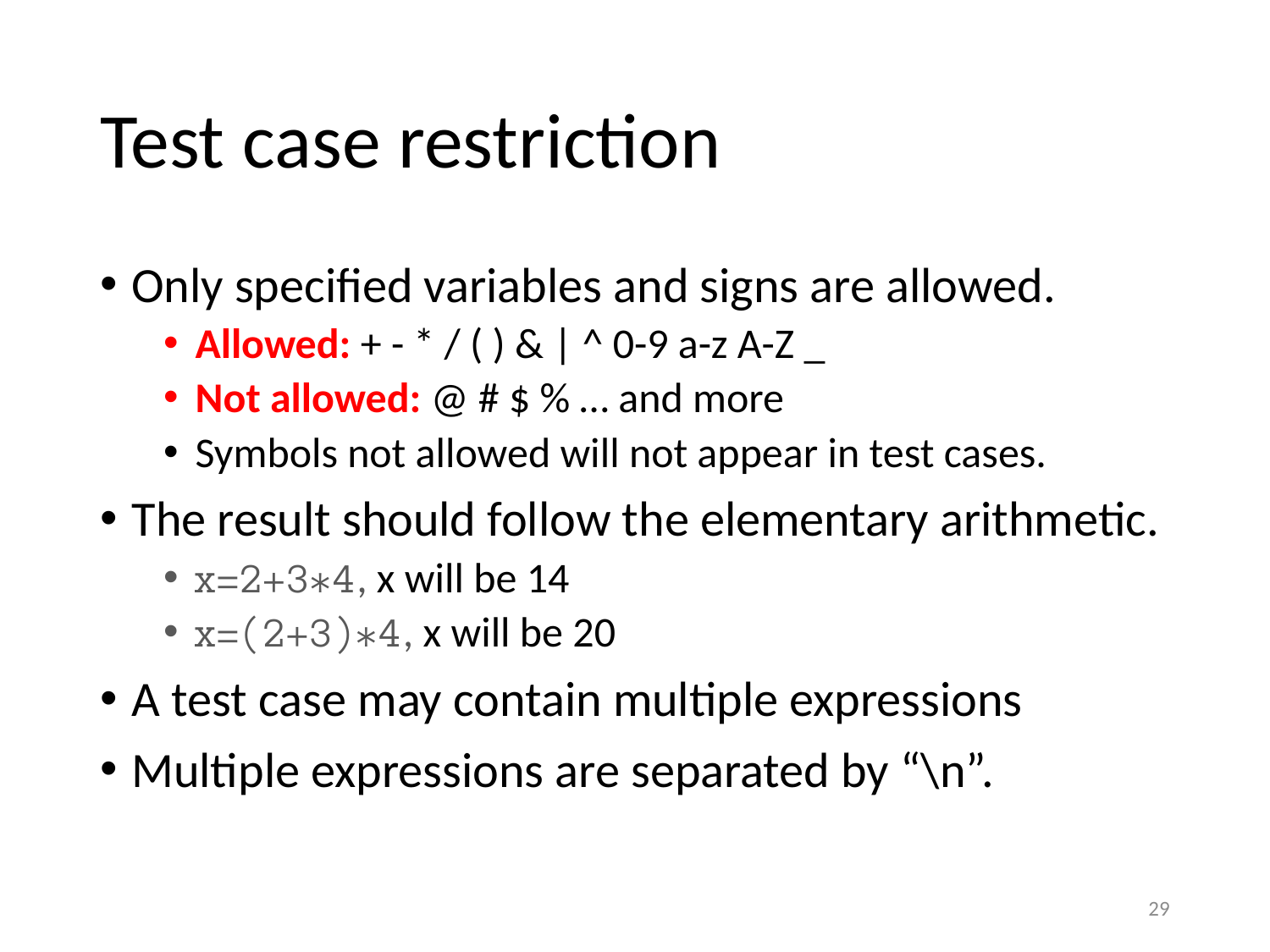

# Test case restriction
Only specified variables and signs are allowed.
Allowed: + - * / ( ) & | ^ 0-9 a-z A-Z _
Not allowed: @ # $ % … and more
Symbols not allowed will not appear in test cases.
The result should follow the elementary arithmetic.
x=2+3*4, x will be 14
x=(2+3)*4, x will be 20
A test case may contain multiple expressions
Multiple expressions are separated by “\n”.

29